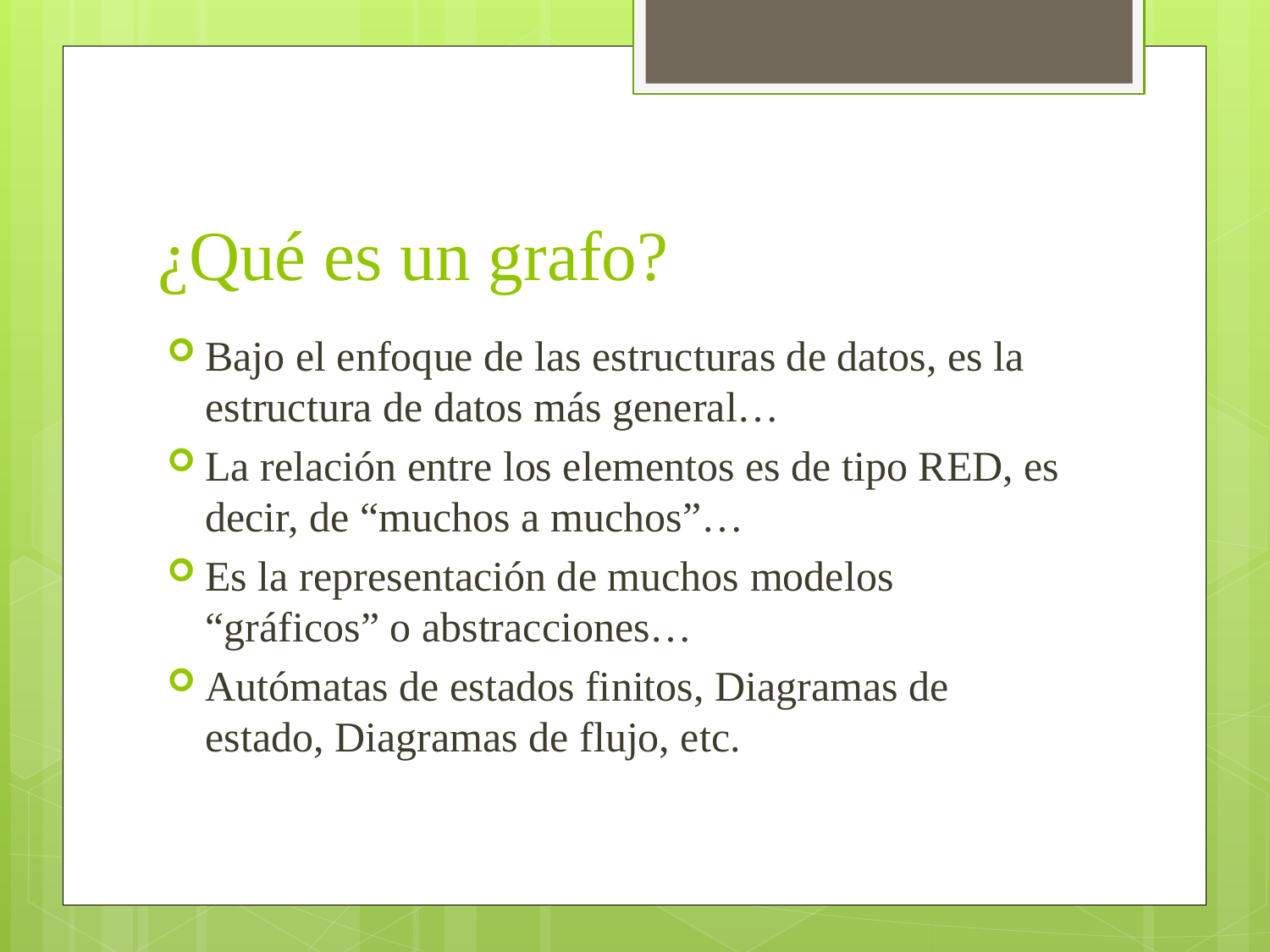

# ¿Qué es un grafo?
Bajo el enfoque de las estructuras de datos, es la estructura de datos más general…
La relación entre los elementos es de tipo RED, es decir, de “muchos a muchos”…
Es la representación de muchos modelos “gráficos” o abstracciones…
Autómatas de estados finitos, Diagramas de estado, Diagramas de flujo, etc.